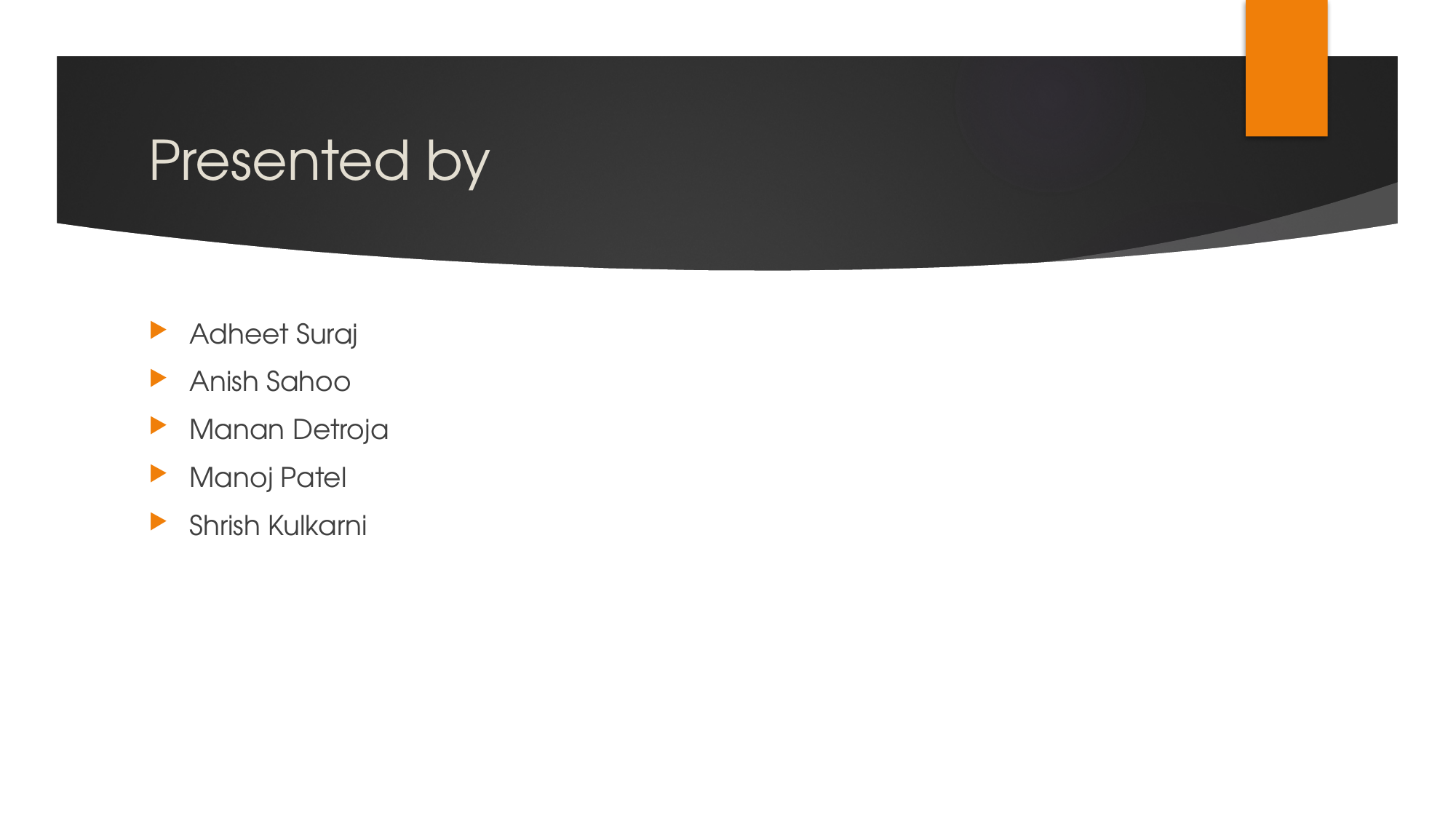

# Presented by
Adheet Suraj
Anish Sahoo
Manan Detroja
Manoj Patel
Shrish Kulkarni